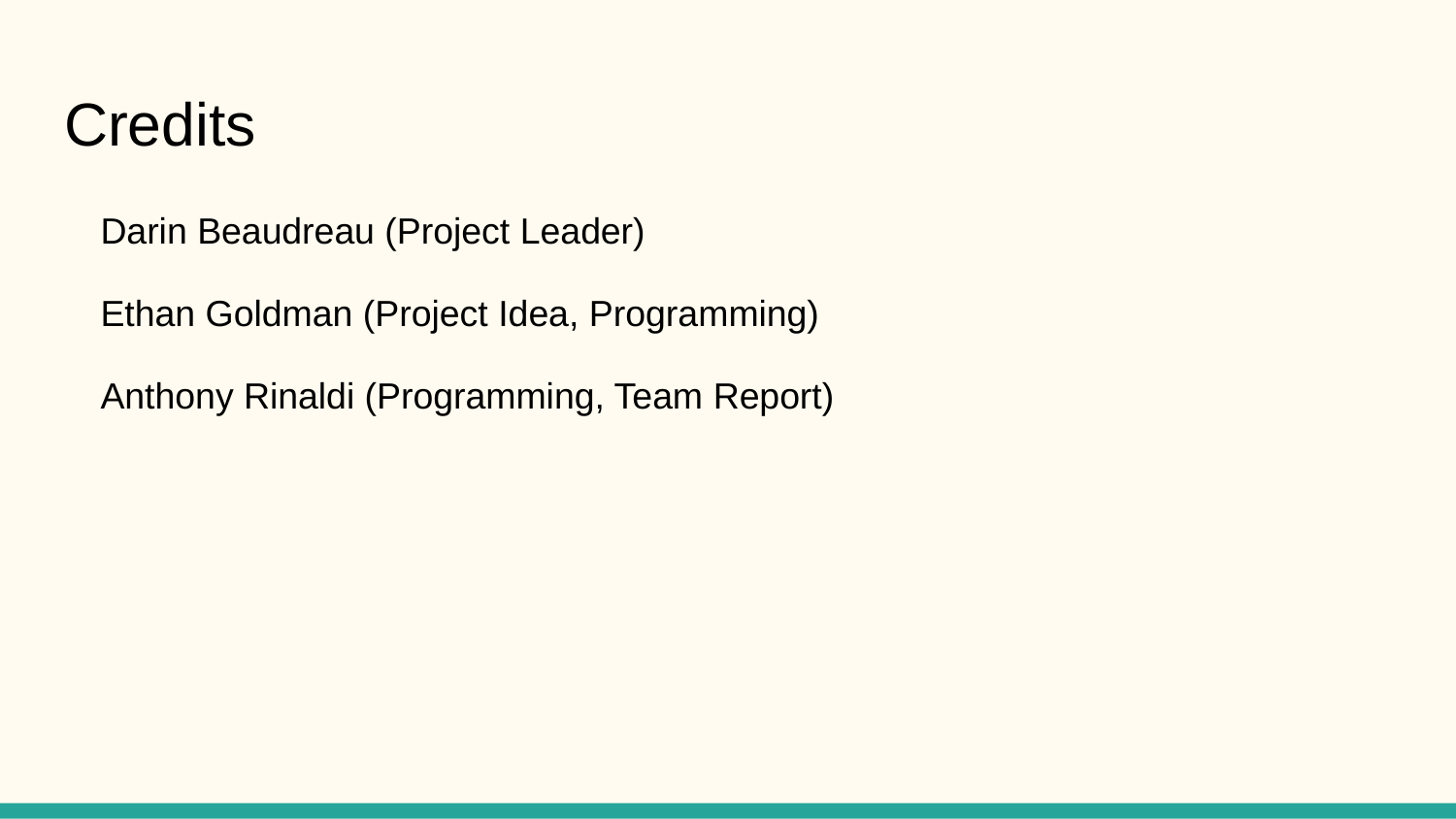

# Credits
Darin Beaudreau (Project Leader)
Ethan Goldman (Project Idea, Programming)
Anthony Rinaldi (Programming, Team Report)